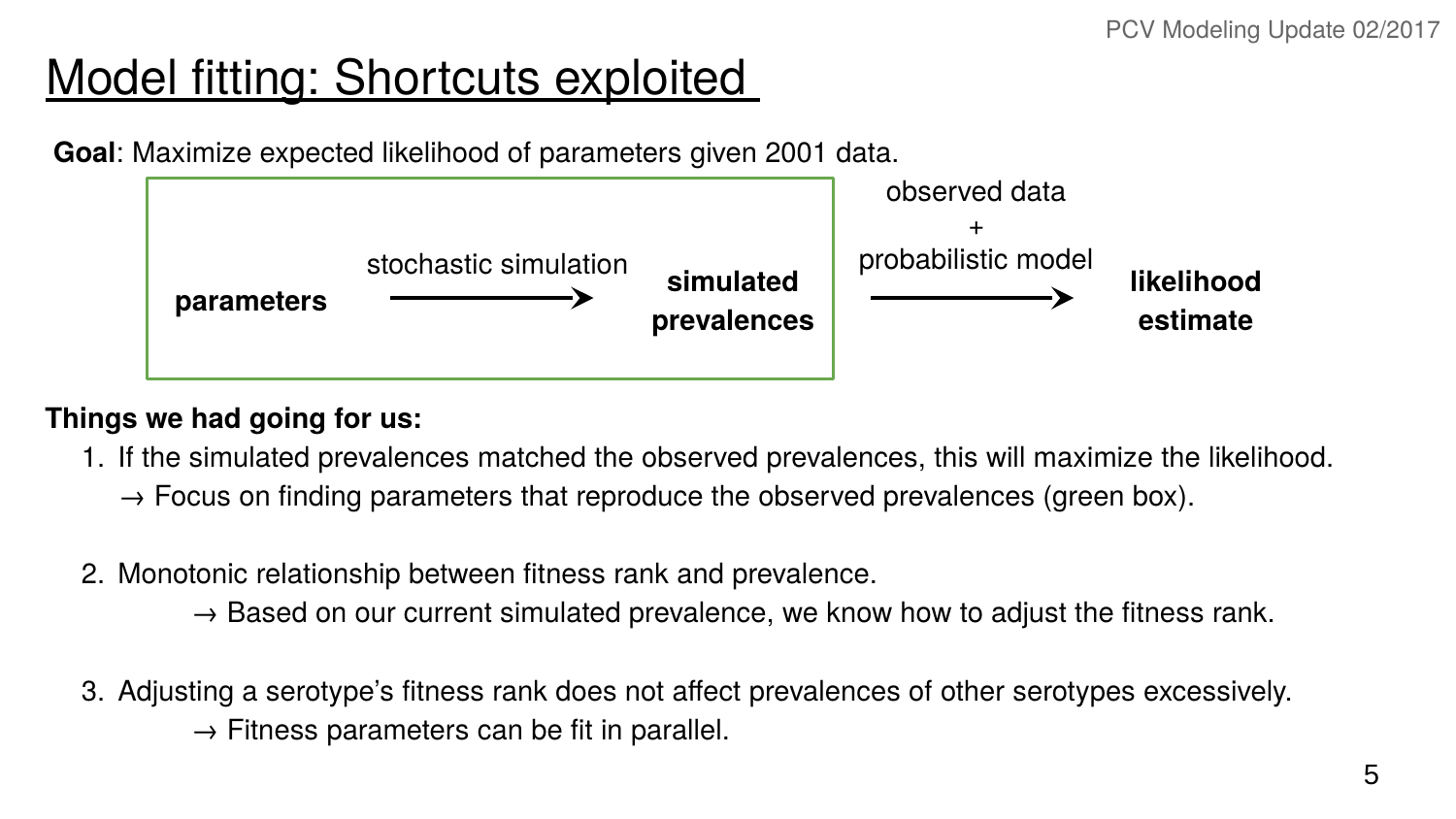

PCV Modeling Update 02/2017
Model fitting: Shortcuts exploited
Goal: Maximize expected likelihood of parameters given 2001 data.
observed data
+
probabilistic model

stochastic simulation
simulated prevalences
likelihood estimate
parameters
Things we had going for us:
If the simulated prevalences matched the observed prevalences, this will maximize the likelihood.
→ Focus on finding parameters that reproduce the observed prevalences (green box).

Monotonic relationship between fitness rank and prevalence.
	→ Based on our current simulated prevalence, we know how to adjust the fitness rank.

Adjusting a serotype’s fitness rank does not affect prevalences of other serotypes excessively.
	→ Fitness parameters can be fit in parallel.

5